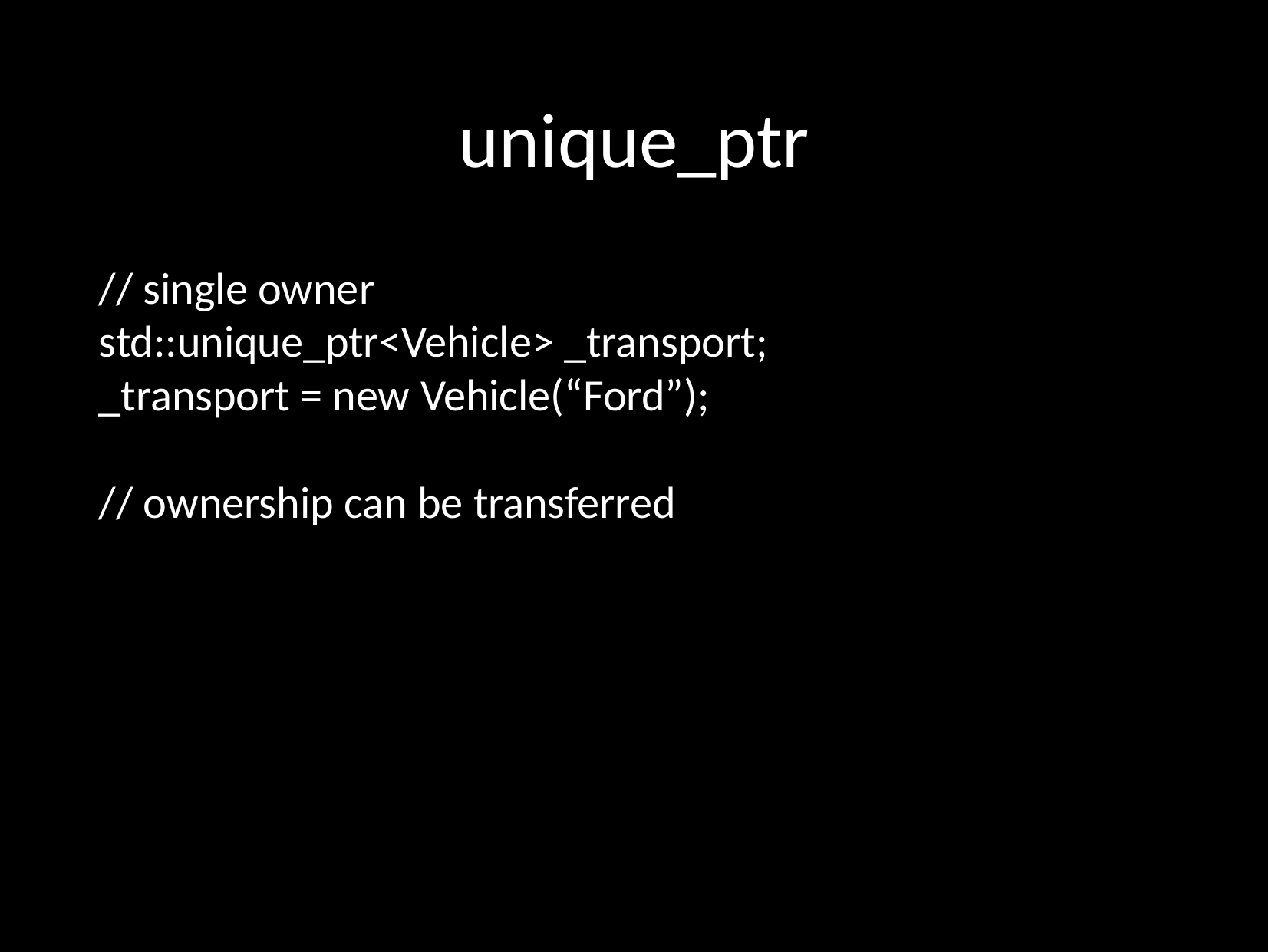

# unique_ptr
// single owner
std::unique_ptr<Vehicle> _transport;
_transport = new Vehicle(“Ford”);

// ownership can be transferred